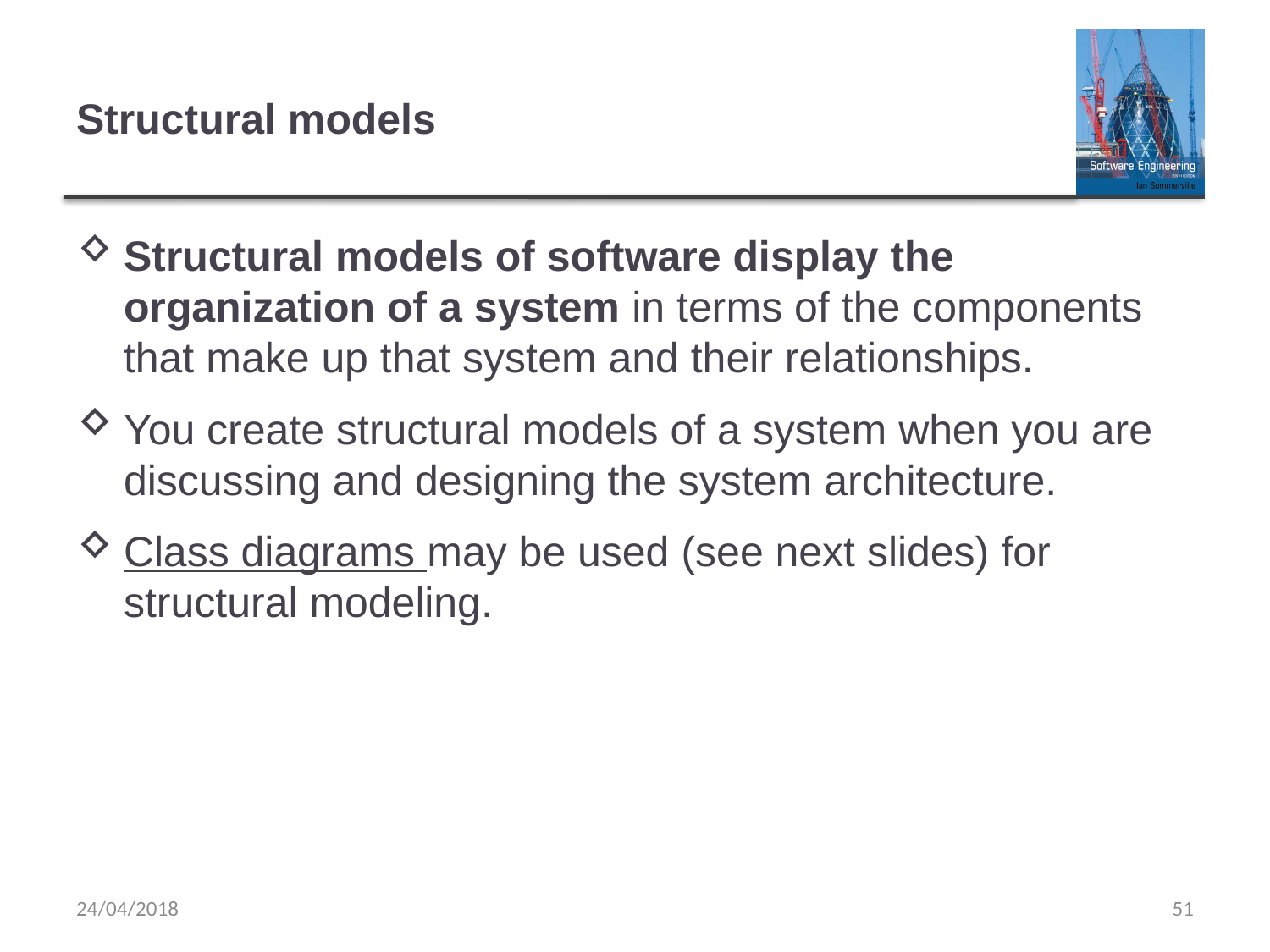

# Structural models
Structural models of software display the organization of a system in terms of the components that make up that system and their relationships.
You create structural models of a system when you are discussing and designing the system architecture.
Class diagrams may be used (see next slides) for structural modeling.

24/04/2018

51